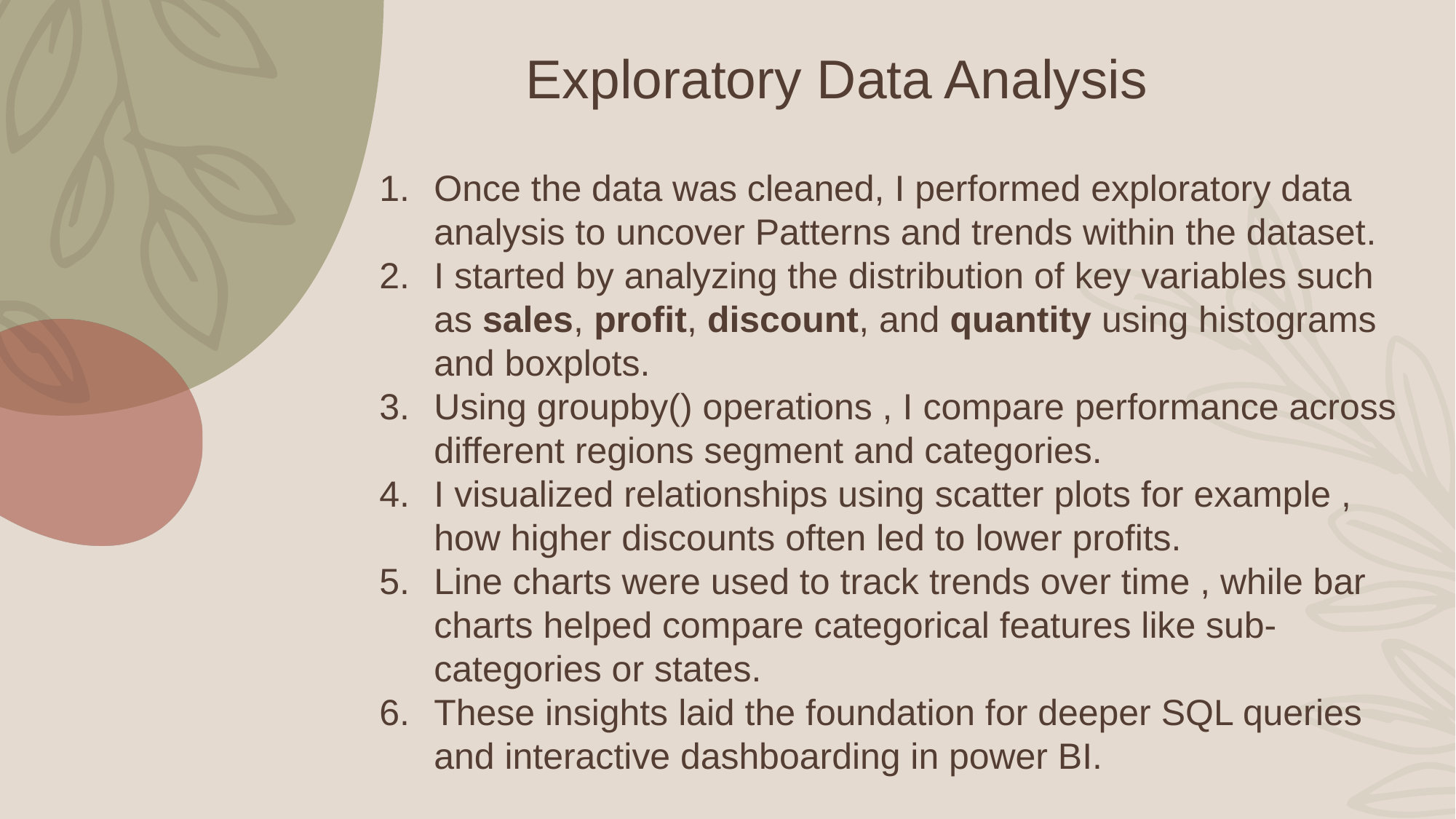

# Exploratory Data Analysis
Once the data was cleaned, I performed exploratory data analysis to uncover Patterns and trends within the dataset.
I started by analyzing the distribution of key variables such as sales, profit, discount, and quantity using histograms and boxplots.
Using groupby() operations , I compare performance across different regions segment and categories.
I visualized relationships using scatter plots for example , how higher discounts often led to lower profits.
Line charts were used to track trends over time , while bar charts helped compare categorical features like sub-categories or states.
These insights laid the foundation for deeper SQL queries and interactive dashboarding in power BI.